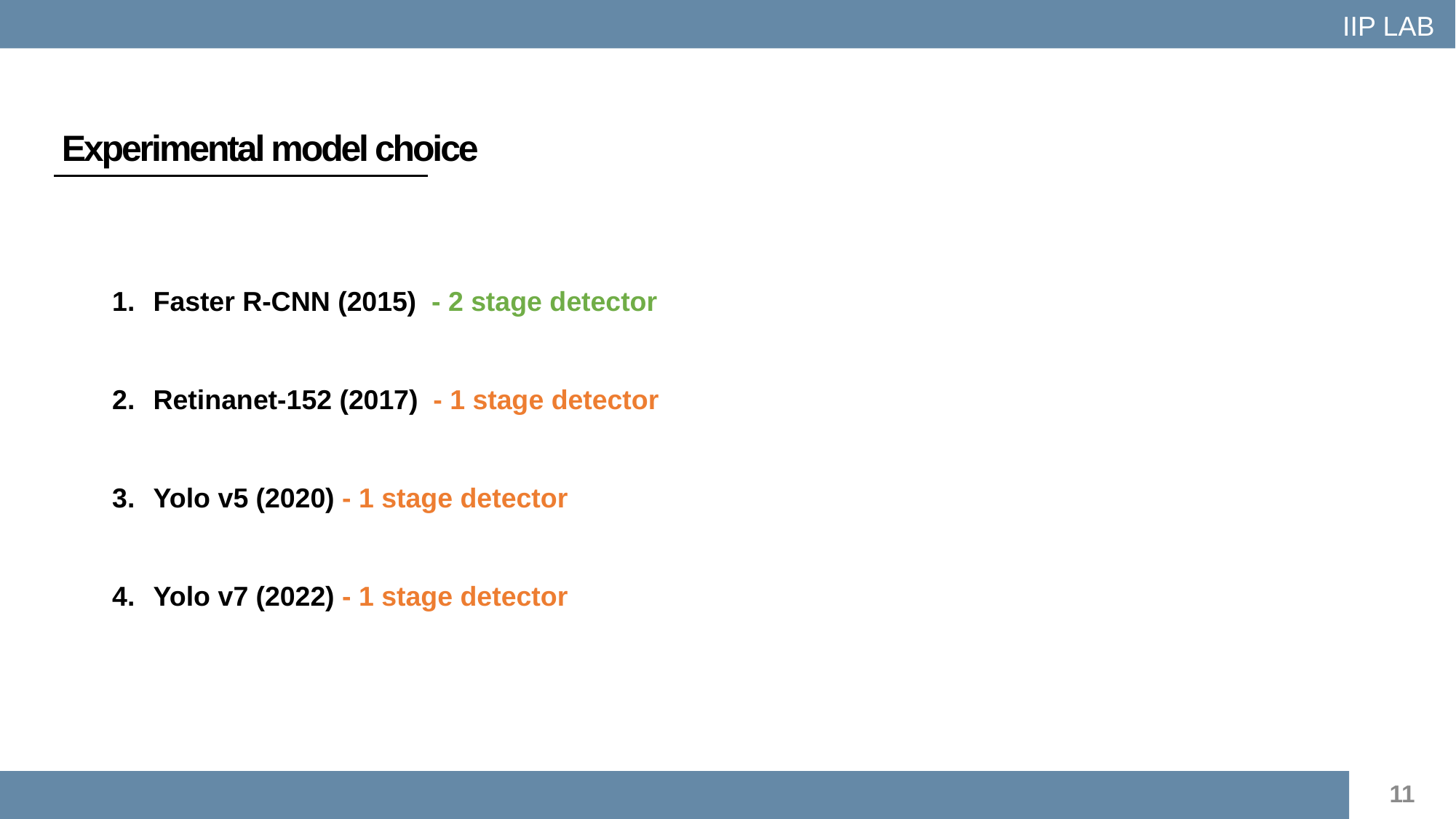

IIP LAB
Experimental model choice
Faster R-CNN (2015)  - 2 stage detector

Retinanet-152 (2017)  - 1 stage detector

Yolo v5 (2020) - 1 stage detector

Yolo v7 (2022) - 1 stage detector

11